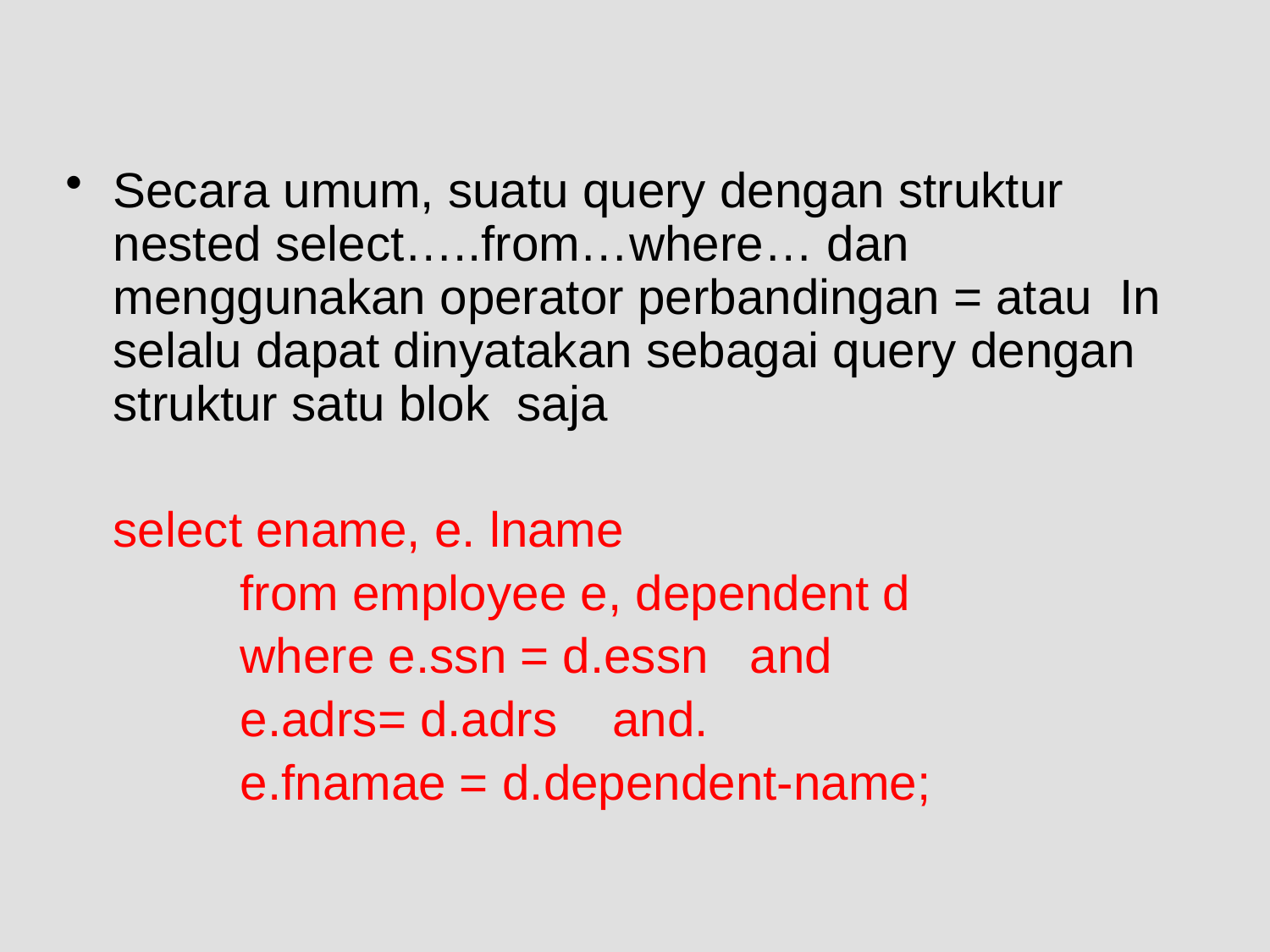

#
Secara umum, suatu query dengan struktur nested select…..from…where… dan menggunakan operator perbandingan = atau  In selalu dapat dinyatakan sebagai query dengan struktur satu blok  saja

	select ename, e. lname
		from employee e, dependent d
		where e.ssn = d.essn   and
		e.adrs= d.adrs    and.
		e.fnamae = d.dependent-name;